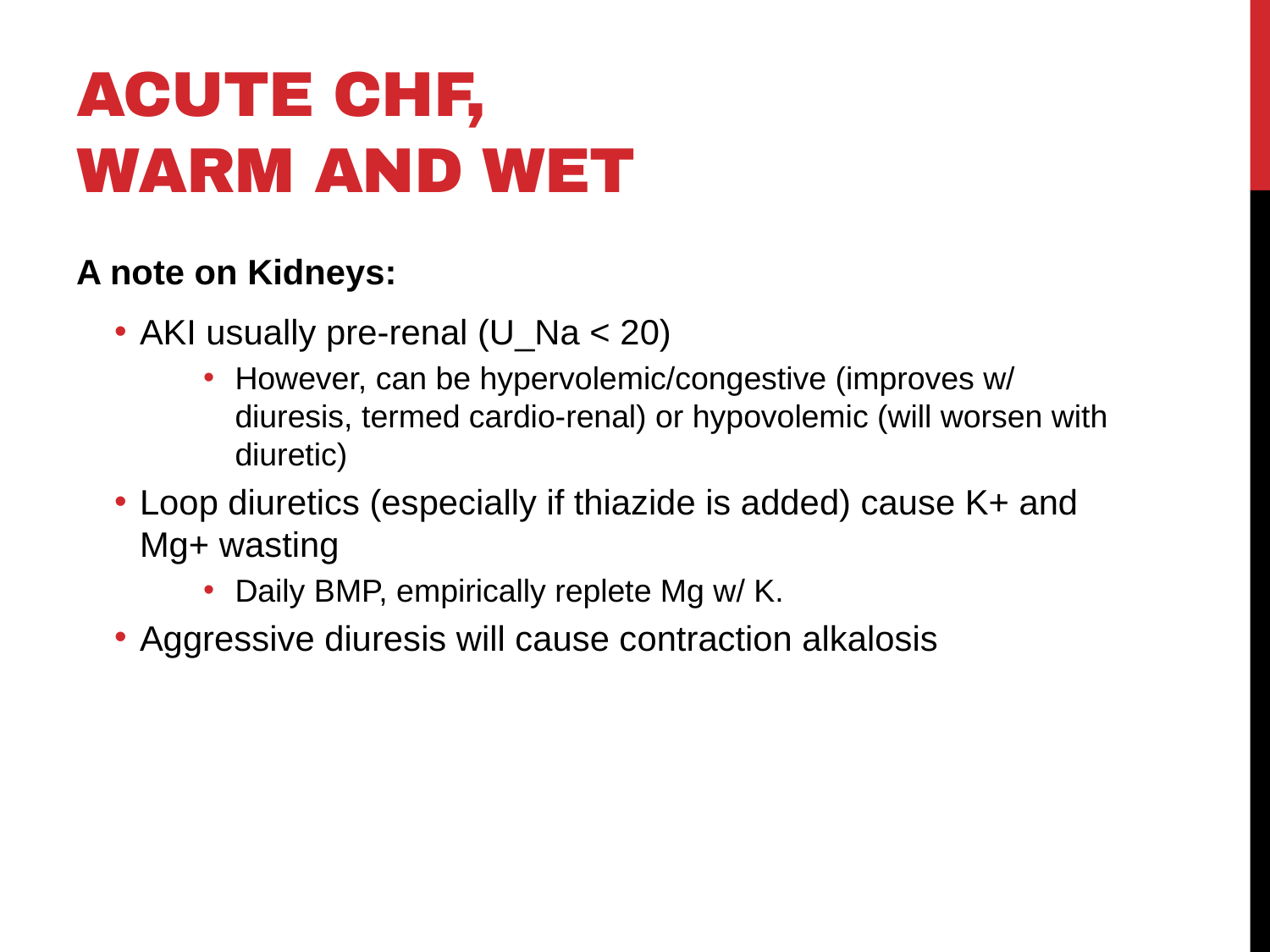

# Acute CHF, Warm and Wet
A note on Kidneys:
AKI usually pre-renal (U_Na < 20)
However, can be hypervolemic/congestive (improves w/ diuresis, termed cardio-renal) or hypovolemic (will worsen with diuretic)
Loop diuretics (especially if thiazide is added) cause K+ and Mg+ wasting
Daily BMP, empirically replete Mg w/ K.
Aggressive diuresis will cause contraction alkalosis